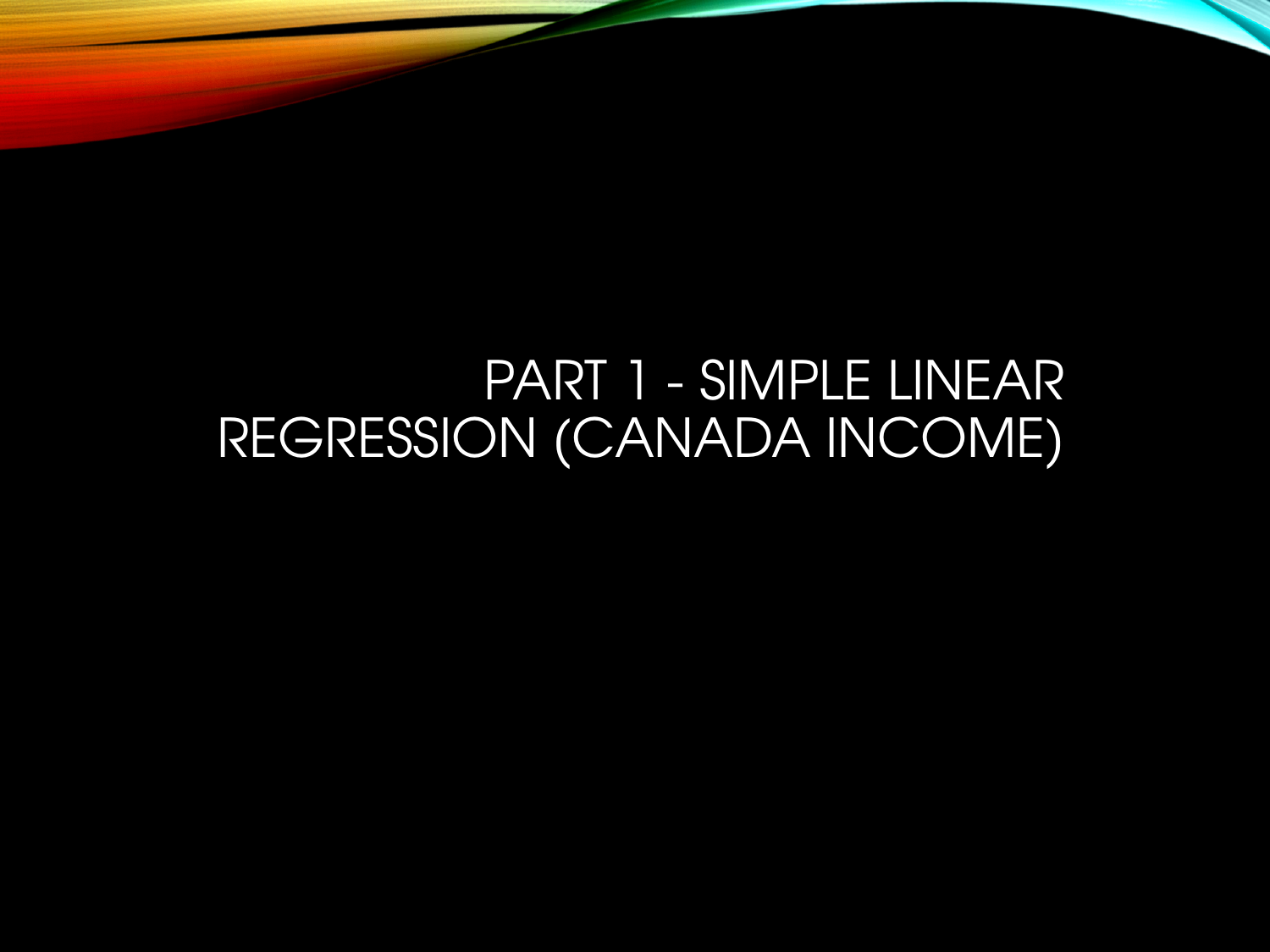

# Part 1 - Simple Linear Regression (Canada Income)